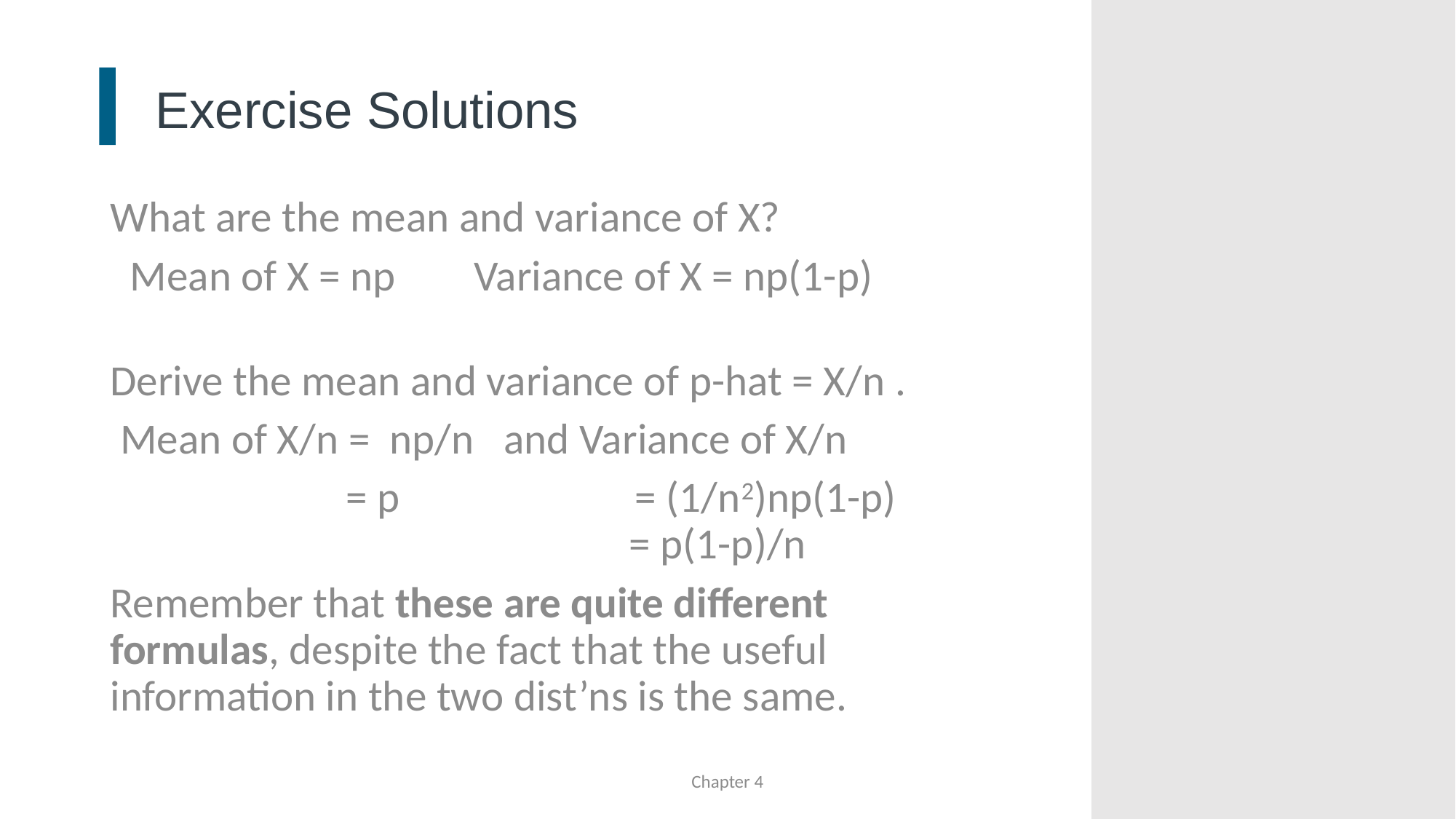

# Exercise Solutions

What are the mean and variance of X?
  Mean of X = np        Variance of X = np(1-p)
Derive the mean and variance of p-hat = X/n .
 Mean of X/n =  np/n   and Variance of X/n
                        = p                        = (1/n2)np(1-p)
                                                     = p(1-p)/n
Remember that these are quite different
formulas, despite the fact that the useful
information in the two dist’ns is the same.
Chapter 4
23